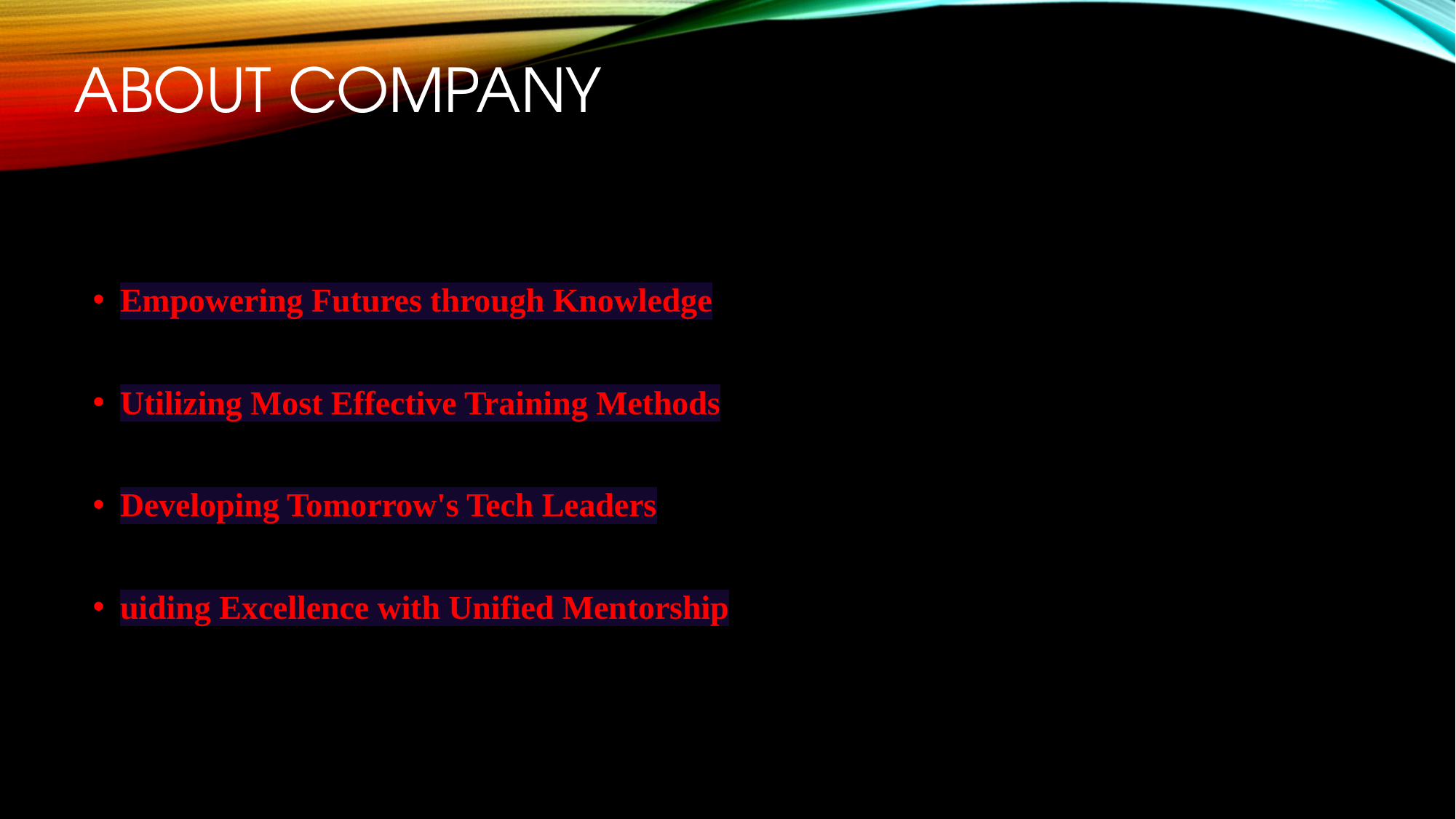

# About Company
Empowering Futures through Knowledge

Utilizing Most Effective Training Methods

Developing Tomorrow's Tech Leaders

uiding Excellence with Unified Mentorship